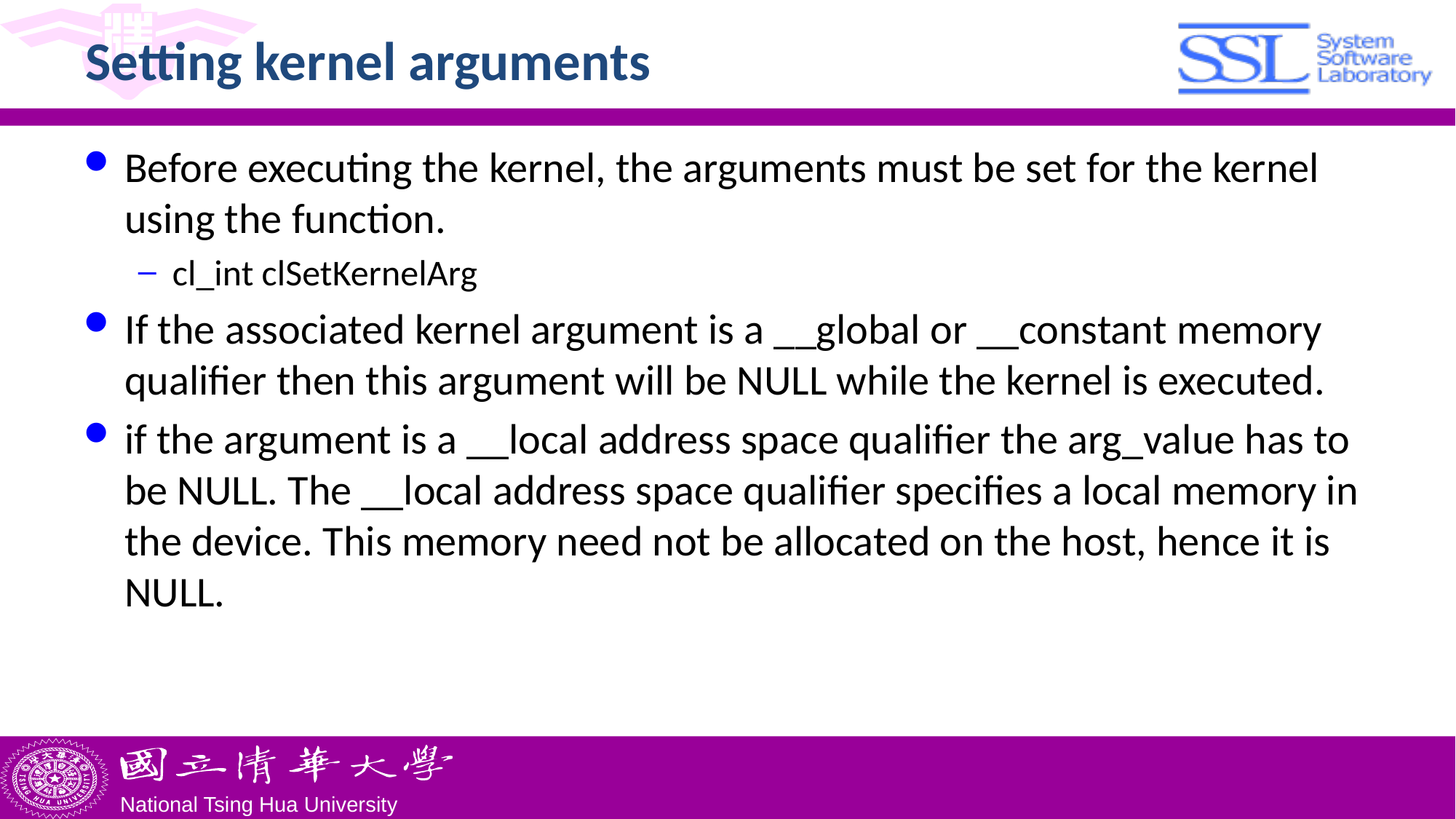

# Setting kernel arguments
Before executing the kernel, the arguments must be set for the kernel using the function.
cl_int clSetKernelArg
If the associated kernel argument is a __global or __constant memory qualifier then this argument will be NULL while the kernel is executed.
if the argument is a __local address space qualifier the arg_value has to be NULL. The __local address space qualifier specifies a local memory in the device. This memory need not be allocated on the host, hence it is NULL.